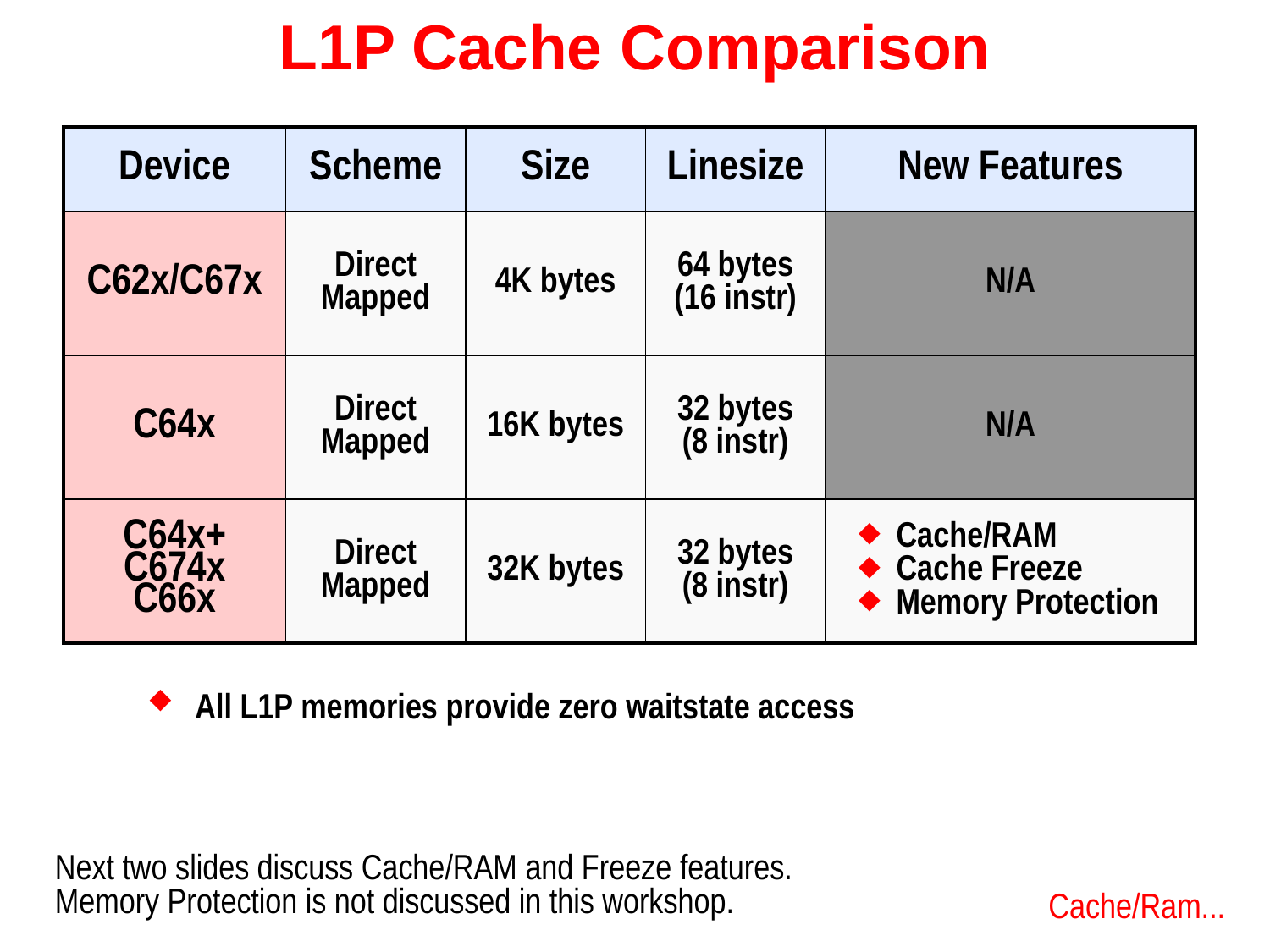

# L1P Cache Comparison
| Device | Scheme | Size | Linesize | New Features |
| --- | --- | --- | --- | --- |
| C62x/C67x | Direct Mapped | 4K bytes | 64 bytes (16 instr) | N/A |
| C64x | Direct Mapped | 16K bytes | 32 bytes (8 instr) | N/A |
| C64x+ C674x C66x | Direct Mapped | 32K bytes | 32 bytes (8 instr) | Cache/RAM Cache Freeze Memory Protection |
All L1P memories provide zero waitstate access
Next two slides discuss Cache/RAM and Freeze features.
Memory Protection is not discussed in this workshop.
Cache/Ram...